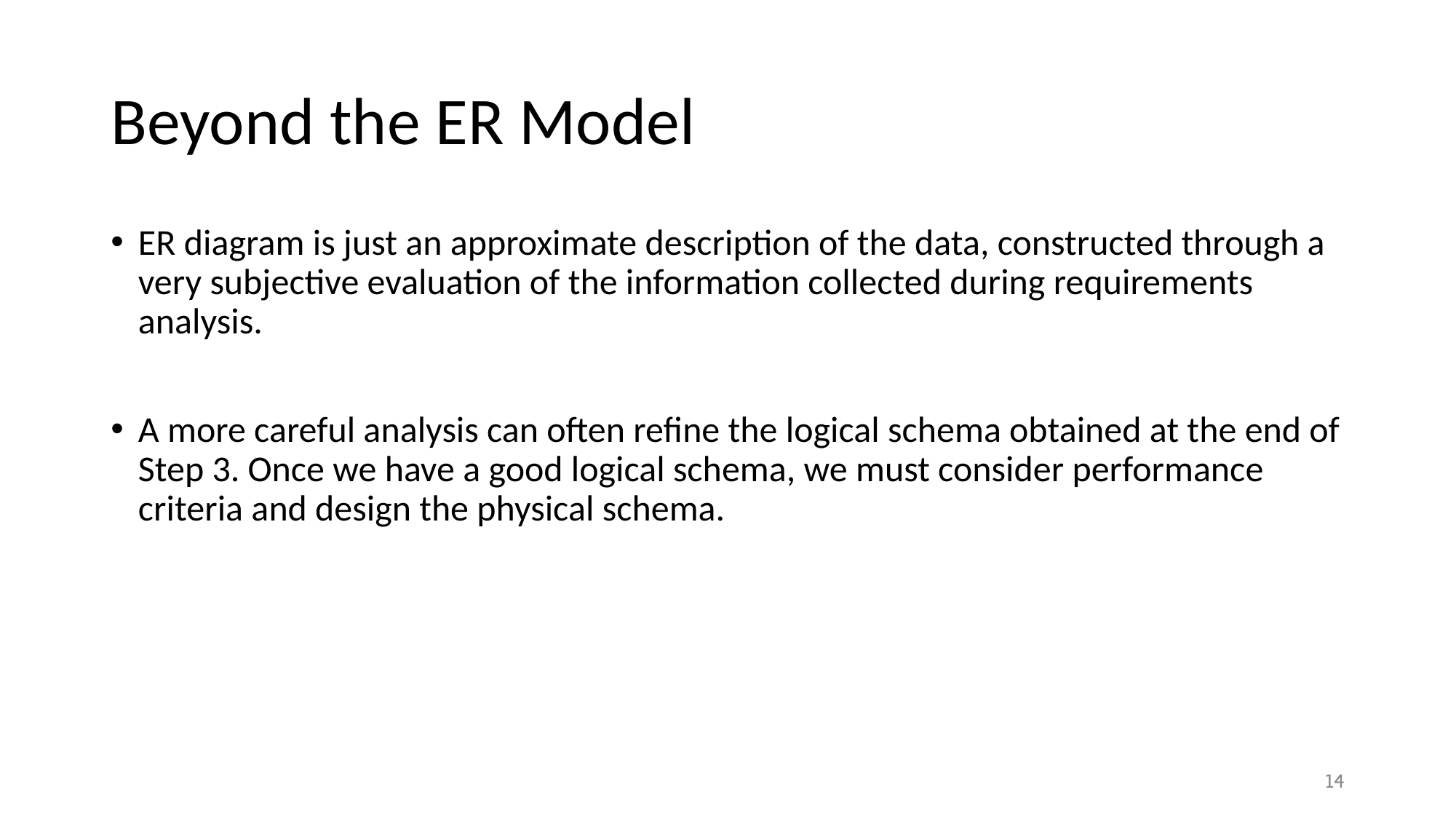

# Beyond the ER Model
ER diagram is just an approximate description of the data, constructed through a very subjective evaluation of the information collected during requirements analysis.

A more careful analysis can often refine the logical schema obtained at the end of Step 3. Once we have a good logical schema, we must consider performance criteria and design the physical schema.
14